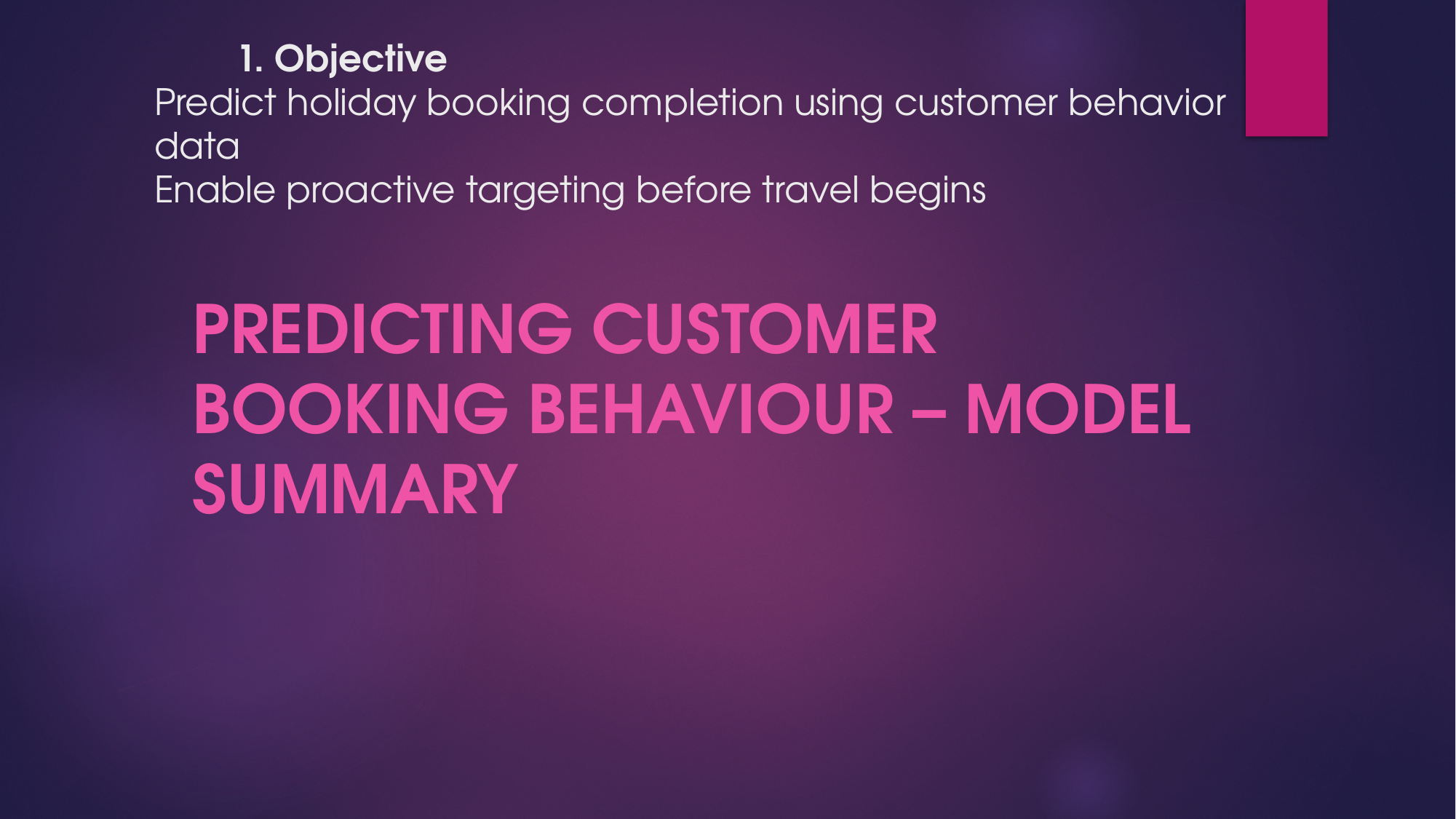

# 1. Objective Predict holiday booking completion using customer behavior data Enable proactive targeting before travel begins

Predicting Customer Booking Behaviour – Model Summary